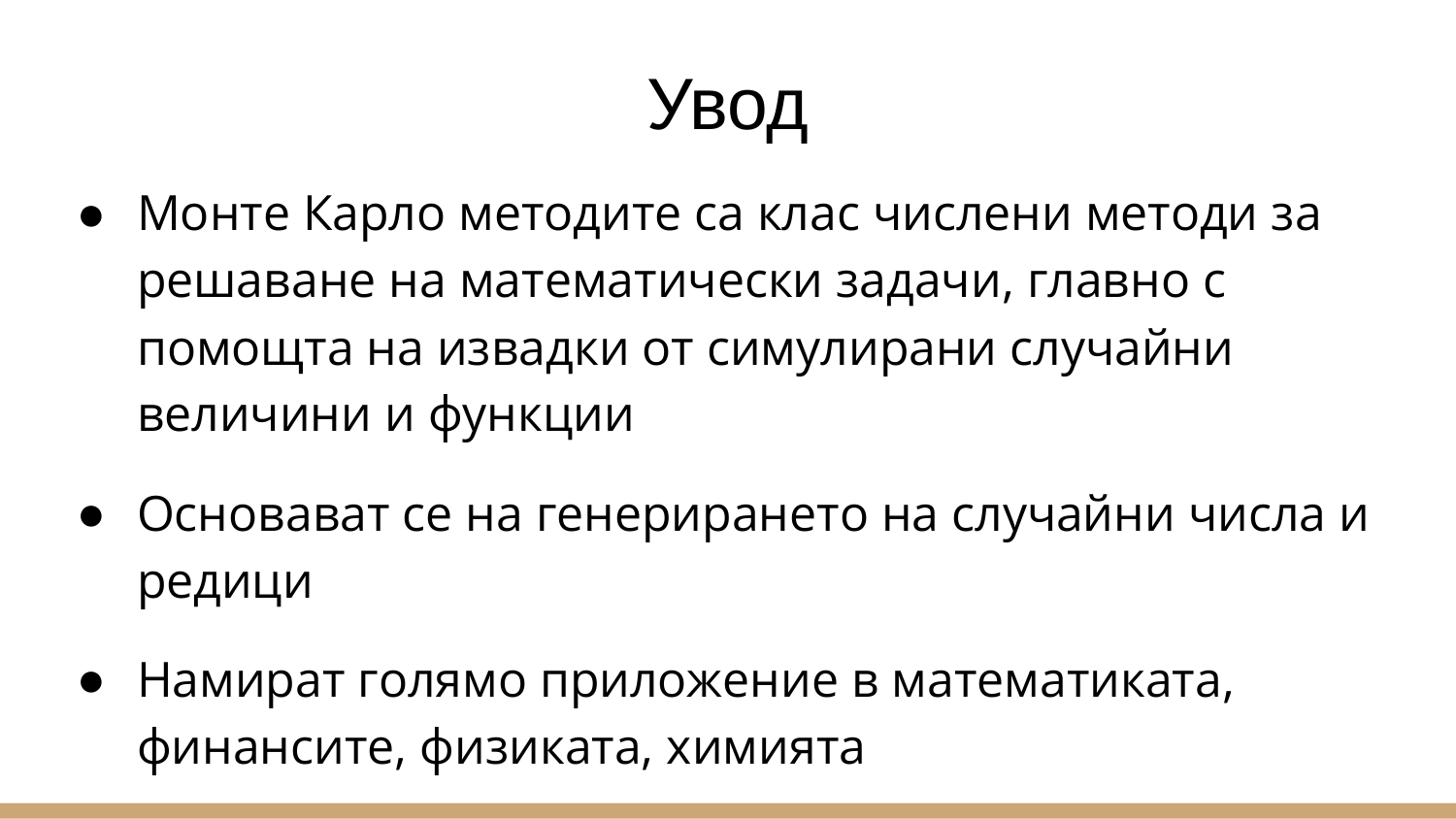

# Увод
Монте Карло методите са клас числени методи за решаване на математически задачи, главно с помощта на извадки от симулирани случайни величини и функции
Основават се на генерирането на случайни числа и редици
Намират голямо приложение в математиката, финансите, физиката, химията